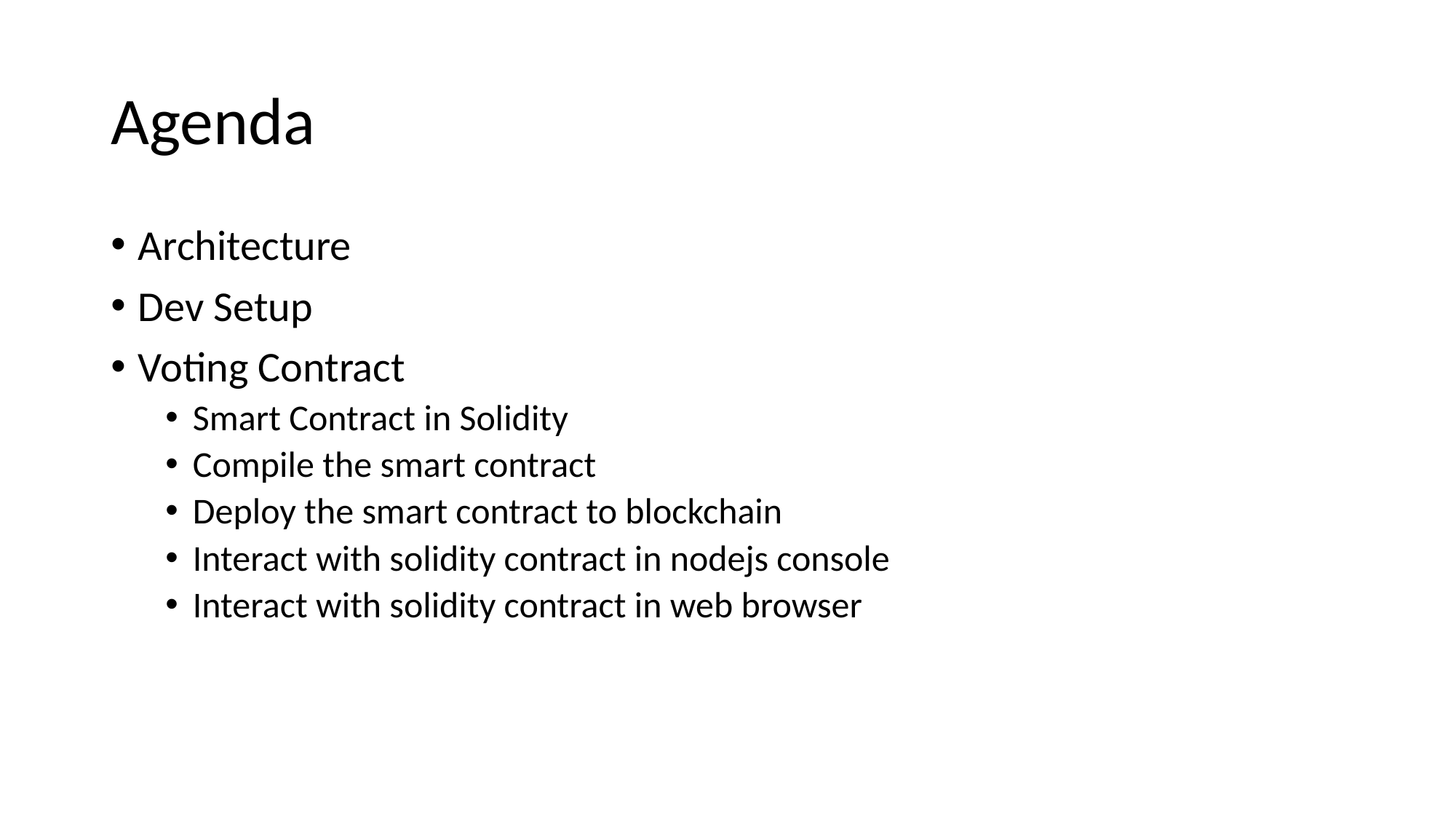

# Agenda
Architecture
Dev Setup
Voting Contract
Smart Contract in Solidity
Compile the smart contract
Deploy the smart contract to blockchain
Interact with solidity contract in nodejs console
Interact with solidity contract in web browser